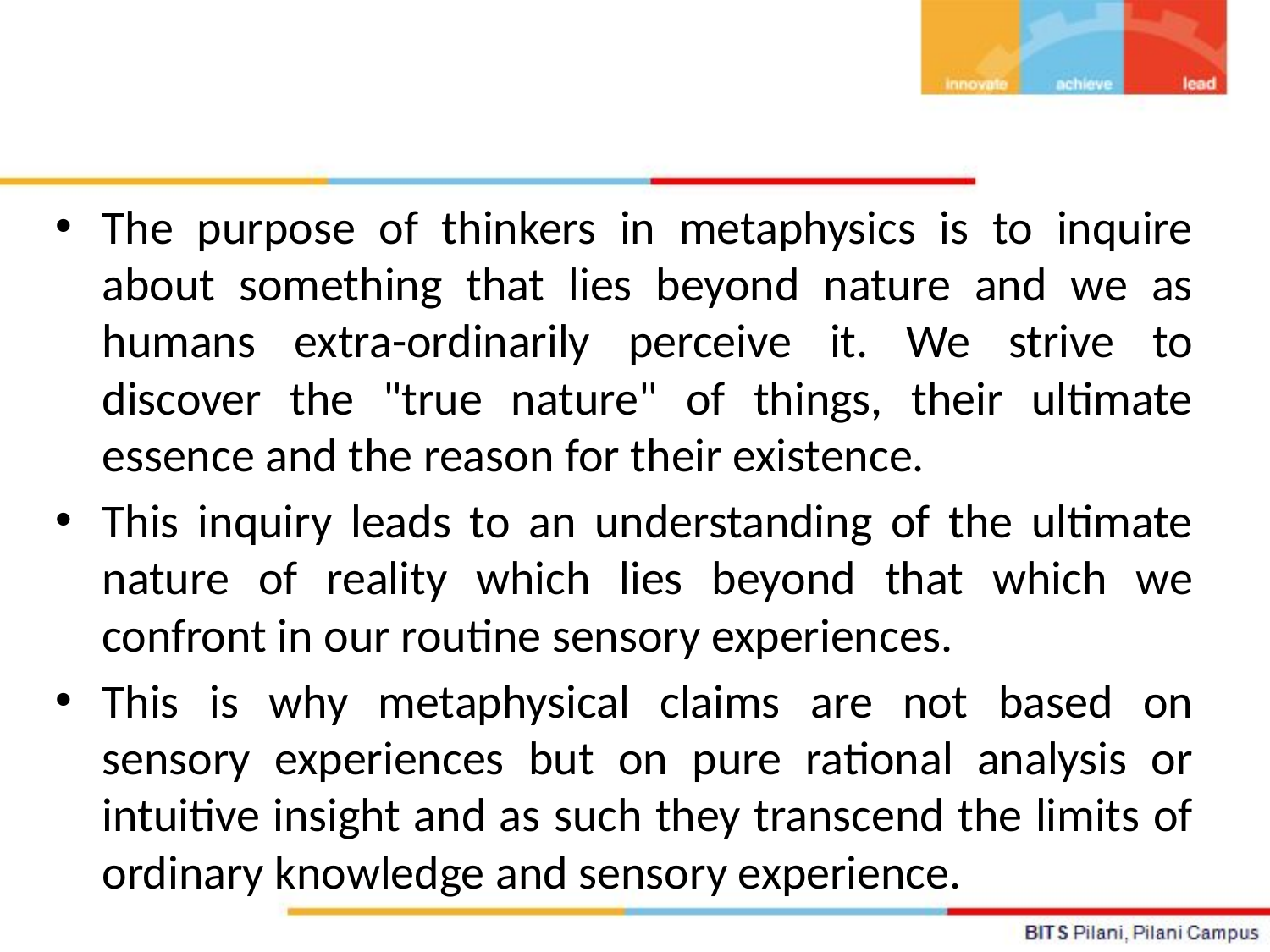

The purpose of thinkers in metaphysics is to inquire about something that lies beyond nature and we as humans extra-ordinarily perceive it. We strive to discover the "true nature" of things, their ultimate essence and the reason for their existence.
This inquiry leads to an understanding of the ultimate nature of reality which lies beyond that which we confront in our routine sensory experiences.
This is why metaphysical claims are not based on sensory experiences but on pure rational analysis or intuitive insight and as such they transcend the limits of ordinary knowledge and sensory experience.